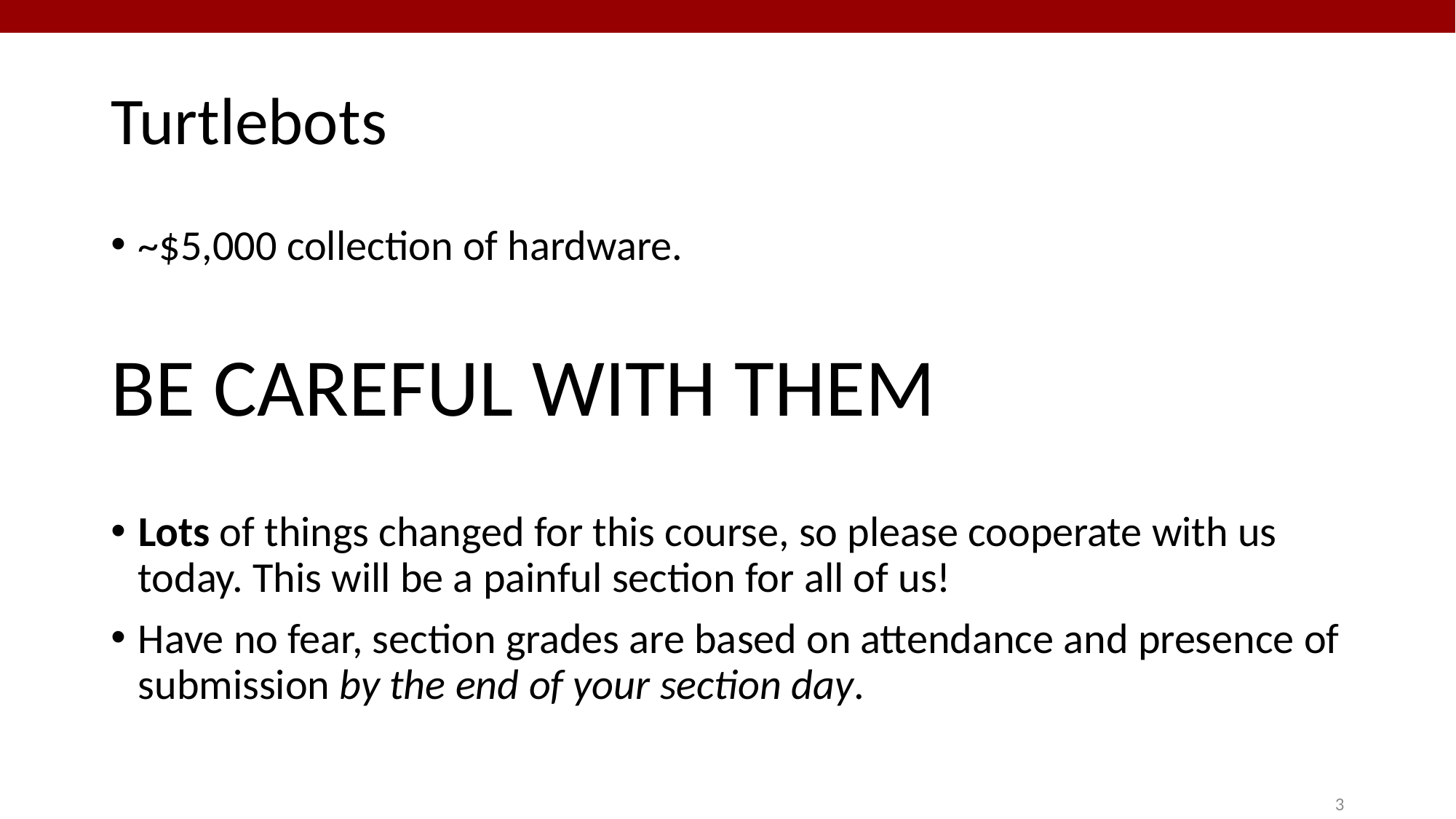

# Turtlebots
~$5,000 collection of hardware.

BE CAREFUL WITH THEM

Lots of things changed for this course, so please cooperate with us today. This will be a painful section for all of us!
Have no fear, section grades are based on attendance and presence of submission by the end of your section day.
3